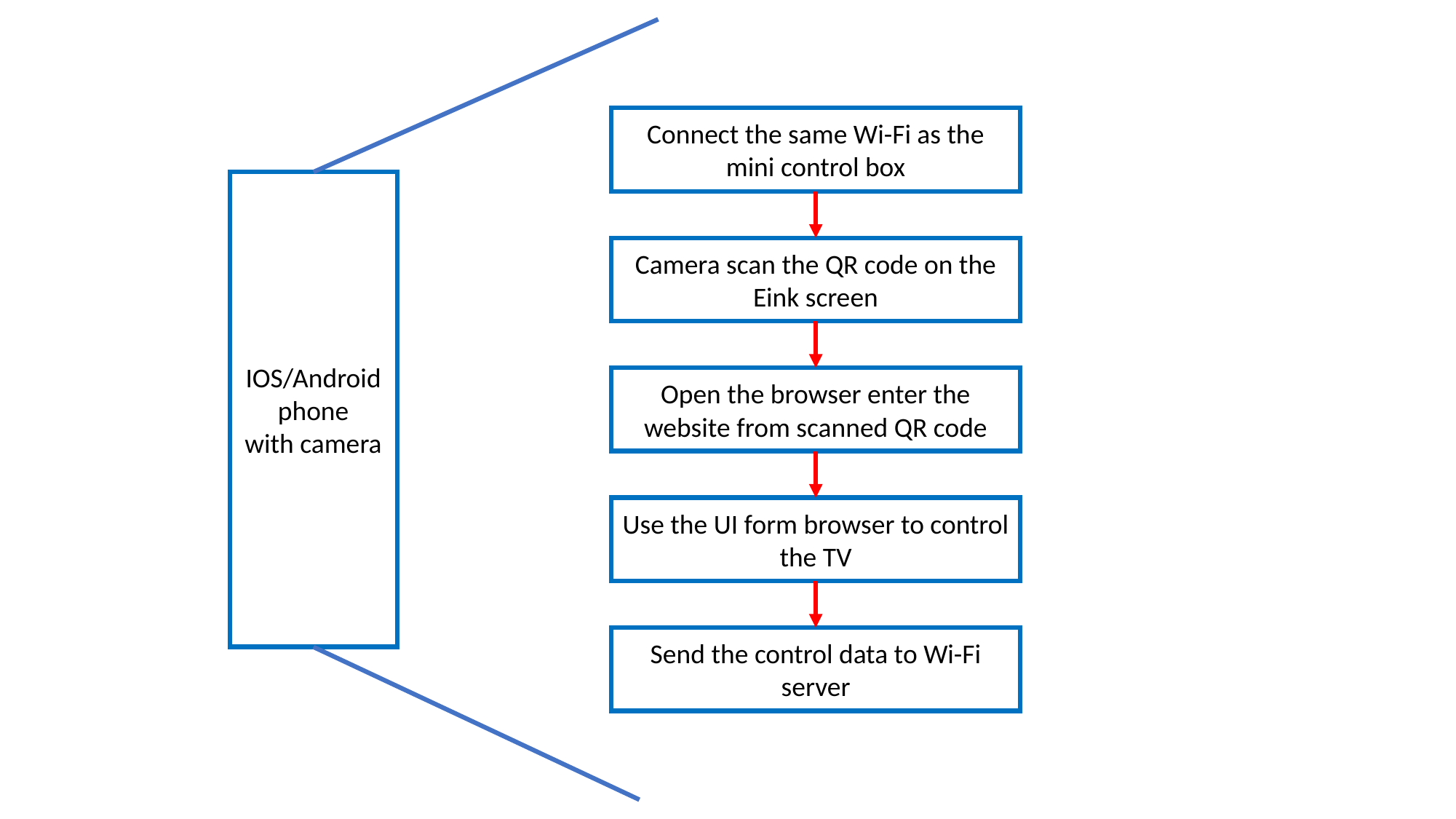

Connect the same Wi-Fi as the mini control box
IOS/Android phone
with camera
Camera scan the QR code on the Eink screen
Open the browser enter the website from scanned QR code
Use the UI form browser to control the TV
Send the control data to Wi-Fi server